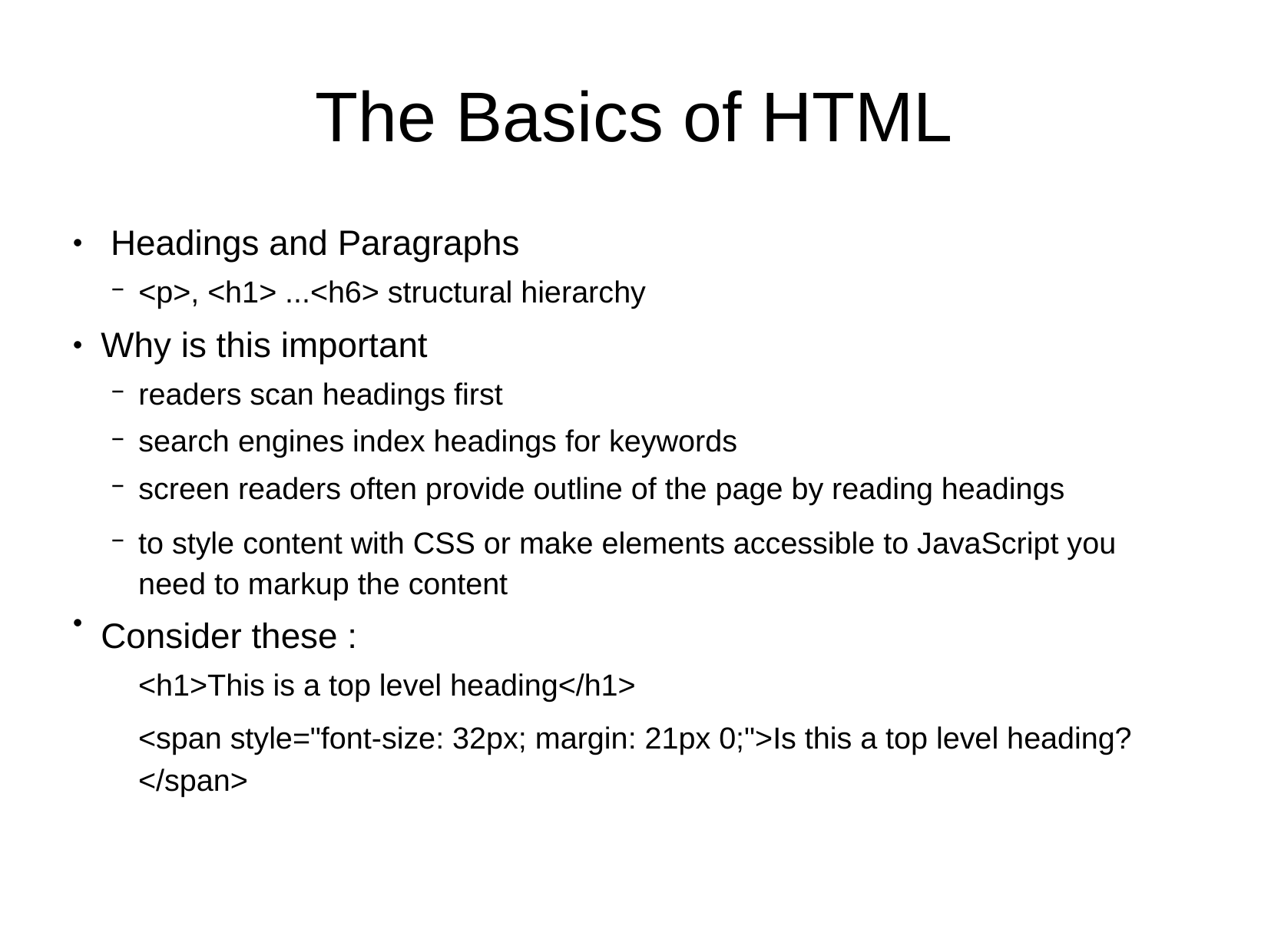

# The Basics of HTML
Headings and Paragraphs
<p>, <h1> ...<h6> structural hierarchy
Why is this important
readers scan headings first
search engines index headings for keywords
screen readers often provide outline of the page by reading headings
to style content with CSS or make elements accessible to JavaScript you  need to markup the content
Consider these :
<h1>This is a top level heading</h1>
<span style="font-size: 32px; margin: 21px 0;">Is this a top level heading?
</span>
●
●
●